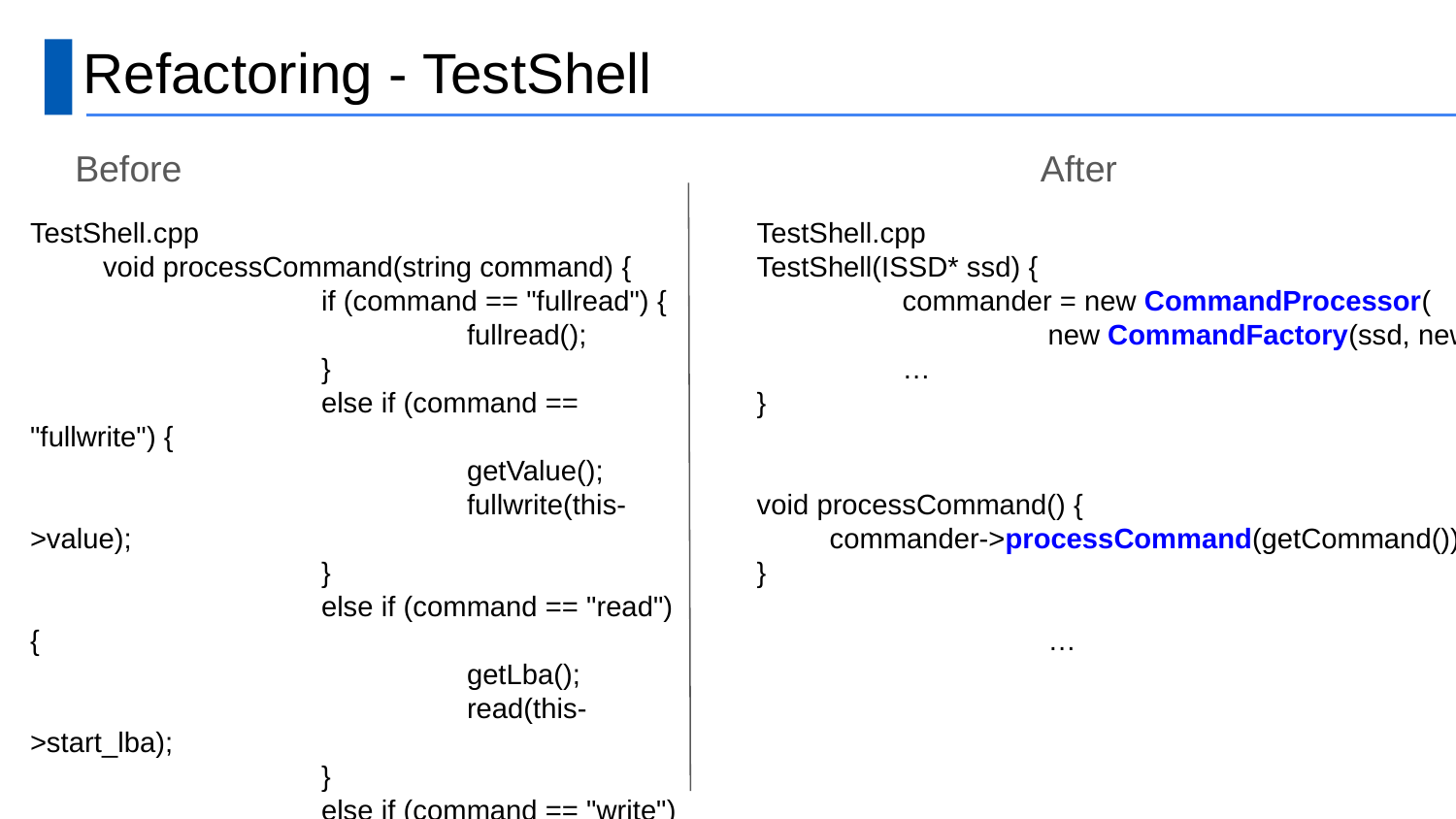

# Refactoring - TestShell
Before
After
TestShell.cpp
void processCommand(string command) {
		if (command == "fullread") {
			fullread();
		}
		else if (command == "fullwrite") {
			getValue();
			fullwrite(this->value);
		}
		else if (command == "read") {
			getLba();
			read(this->start_lba);
		}
		else if (command == "write") {
			getLba();
			getValue();
			write(this->start_lba, this->value);
		…
TestShell.cpp
TestShell(ISSD* ssd) {
	commander = new CommandProcessor(
		new CommandFactory(ssd, new TCManager(...)));
	…
}

void processCommand() {
commander->processCommand(getCommand());
}

		…